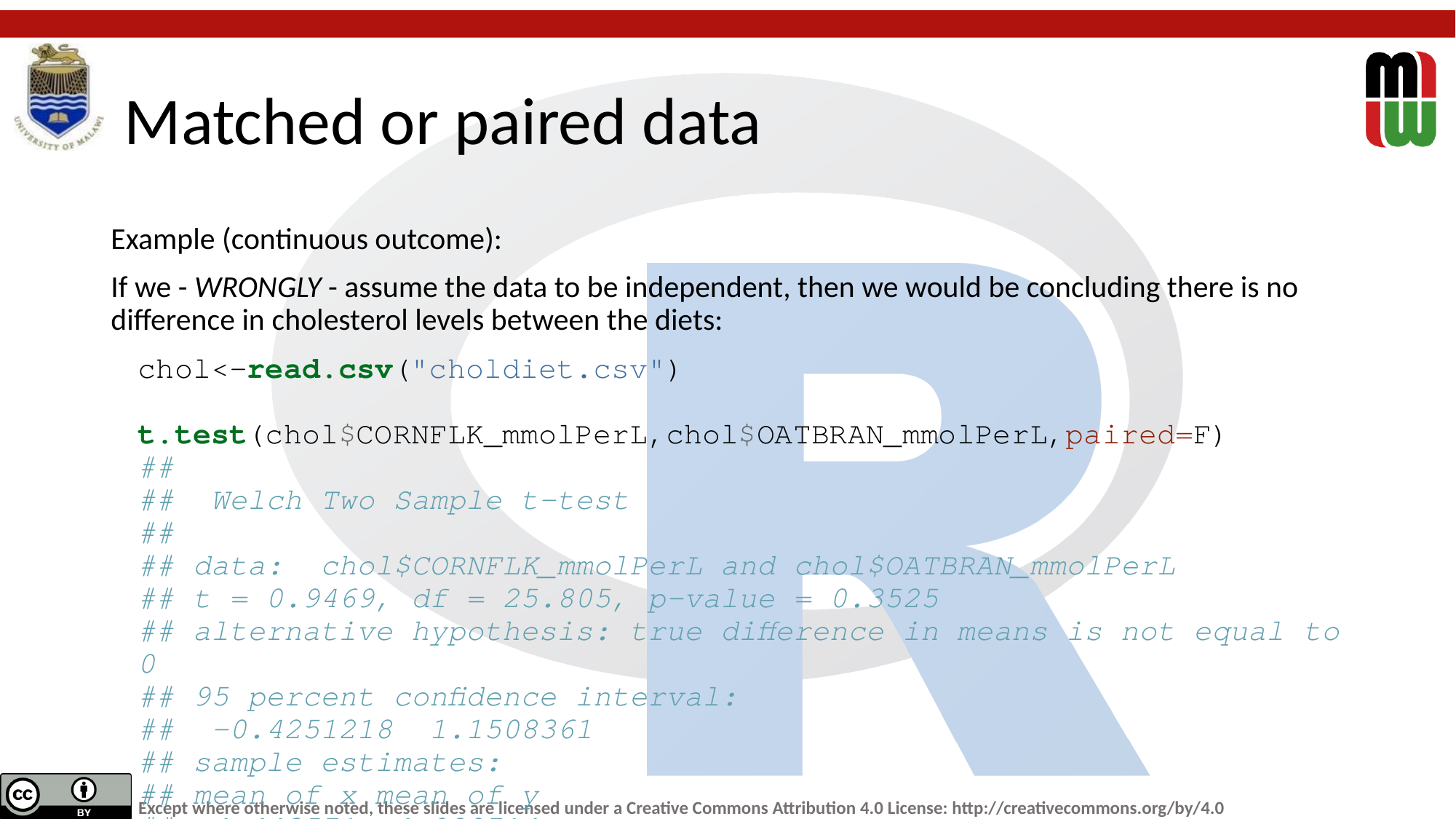

# Matched or paired data
Example (continuous outcome):
If we - WRONGLY - assume the data to be independent, then we would be concluding there is no difference in cholesterol levels between the diets:
chol<-read.csv("choldiet.csv")
t.test(chol$CORNFLK_mmolPerL,chol$OATBRAN_mmolPerL,paired=F)
##
##  Welch Two Sample t-test
##
## data:  chol$CORNFLK_mmolPerL and chol$OATBRAN_mmolPerL
## t = 0.9469, df = 25.805, p-value = 0.3525
## alternative hypothesis: true difference in means is not equal to 0
## 95 percent confidence interval:
##  -0.4251218  1.1508361
## sample estimates:
## mean of x mean of y
##  4.443571  4.080714